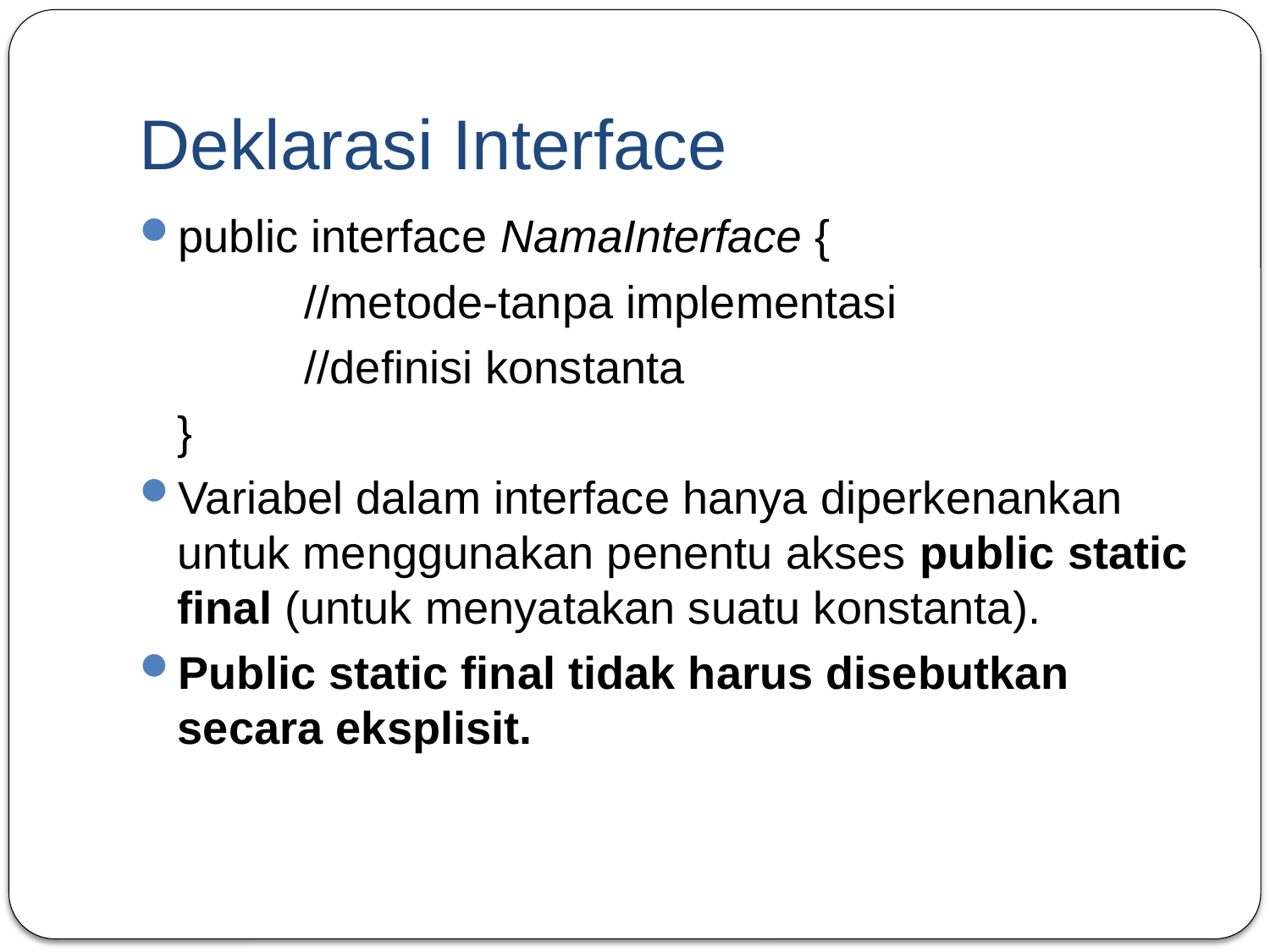

# Deklarasi Interface
public interface NamaInterface {
		//metode-tanpa implementasi
		//definisi konstanta
	}
Variabel dalam interface hanya diperkenankan untuk menggunakan penentu akses public static final (untuk menyatakan suatu konstanta).
Public static final tidak harus disebutkan secara eksplisit.